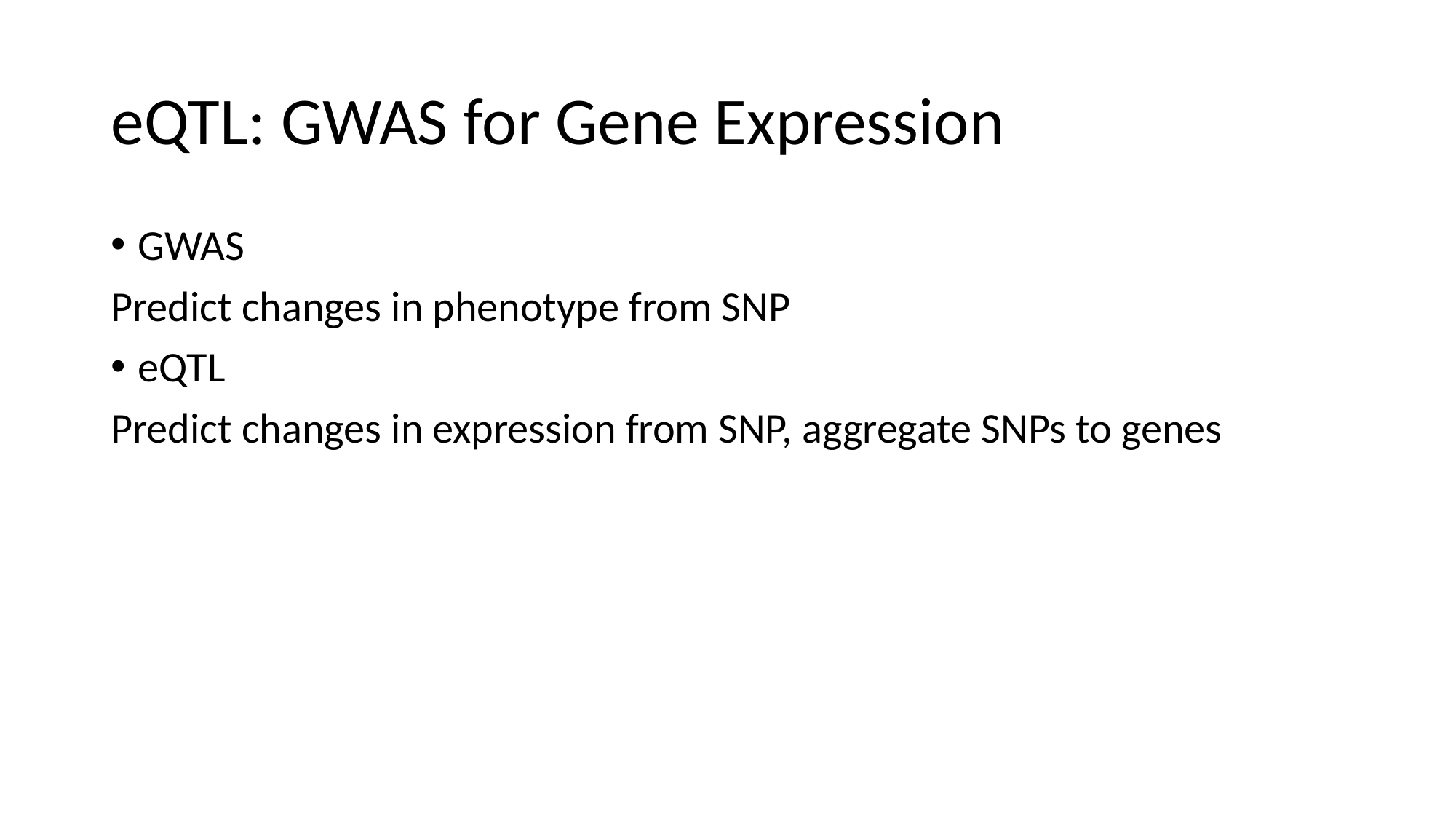

# eQTL: GWAS for Gene Expression
GWAS
Predict changes in phenotype from SNP
eQTL
Predict changes in expression from SNP, aggregate SNPs to genes